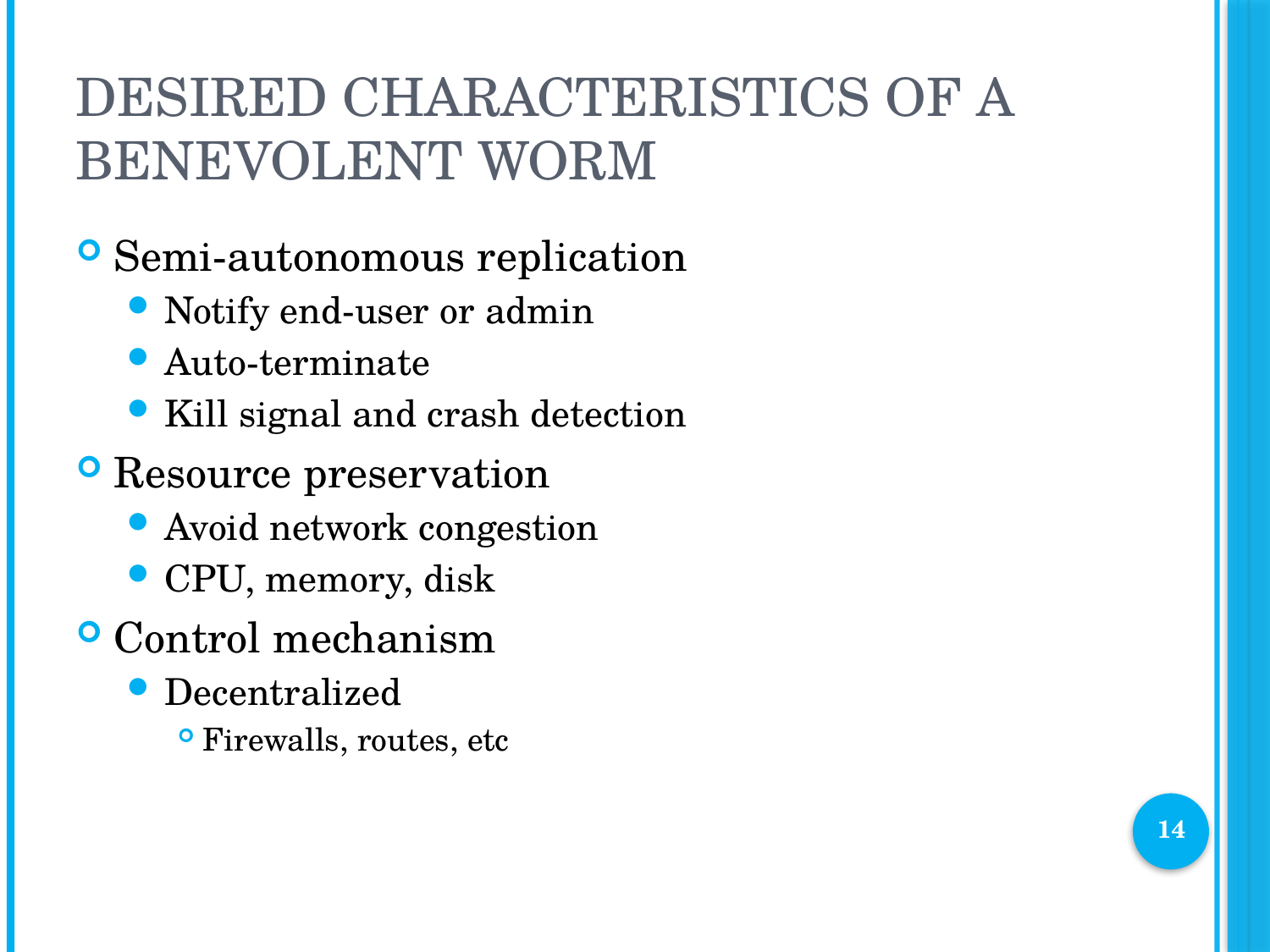

# Desired Characteristics of a Benevolent Worm
Semi-autonomous replication
Notify end-user or admin
Auto-terminate
Kill signal and crash detection
Resource preservation
Avoid network congestion
CPU, memory, disk
Control mechanism
Decentralized
Firewalls, routes, etc
14